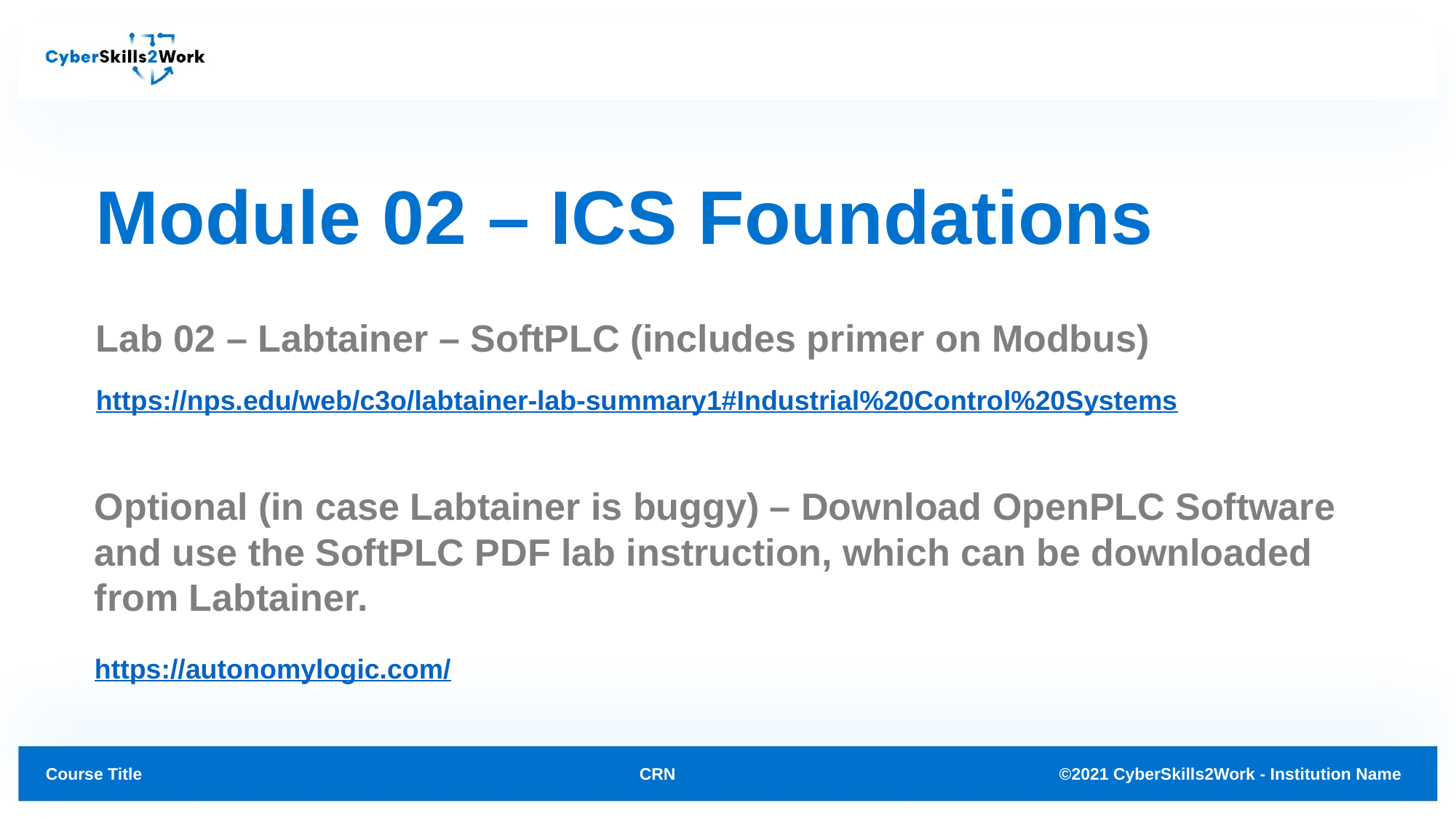

# Module 02 – ICS Foundations
Lab 02 – Labtainer – SoftPLC (includes primer on Modbus)
https://nps.edu/web/c3o/labtainer-lab-summary1#Industrial%20Control%20Systems

Optional (in case Labtainer is buggy) – Download OpenPLC Software and use the SoftPLC PDF lab instruction, which can be downloaded from Labtainer.
https://autonomylogic.com/

CRN
©2021 CyberSkills2Work - Institution Name
Course Title